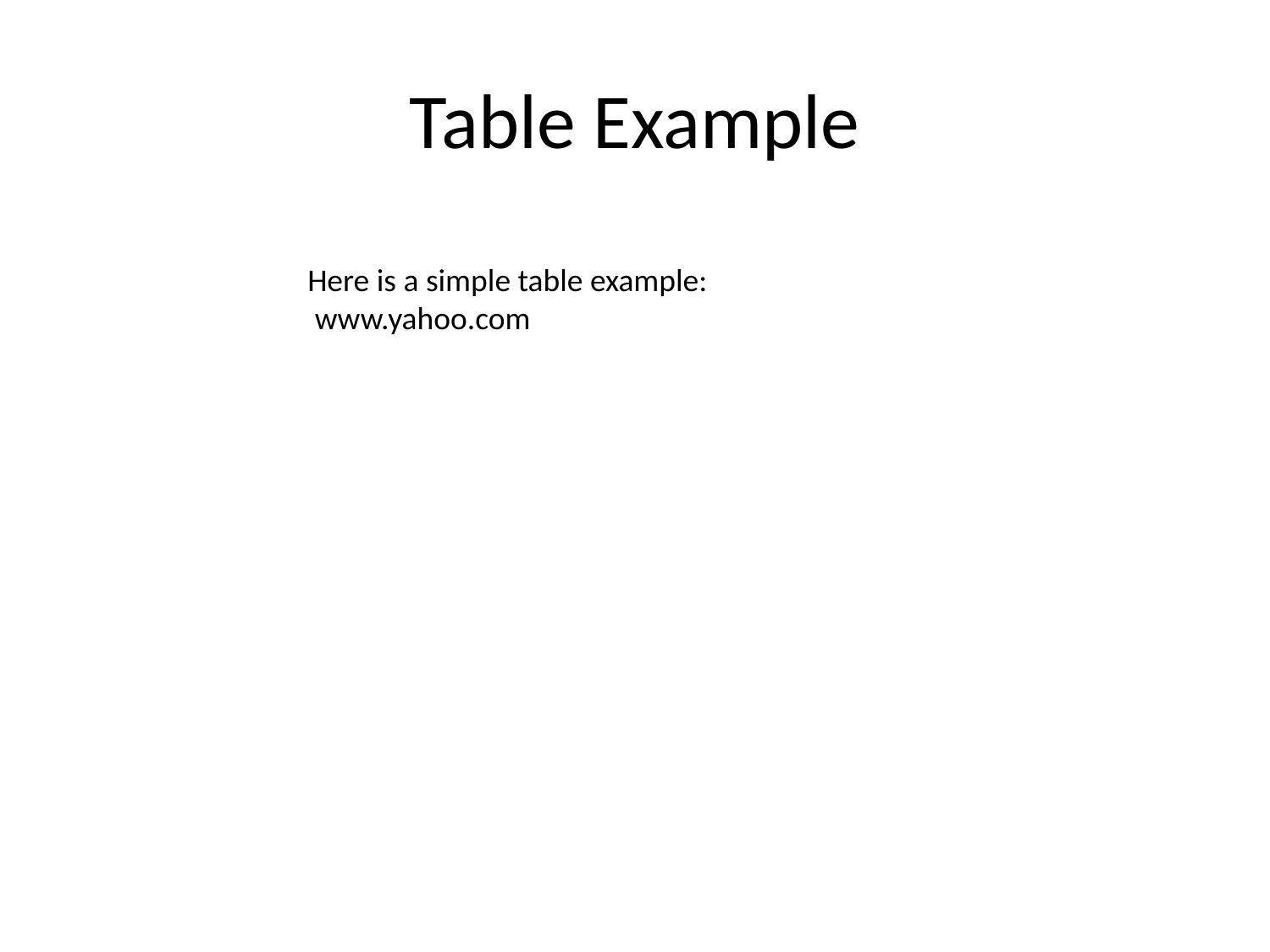

# Table Example
Here is a simple table example:
 www.yahoo.com